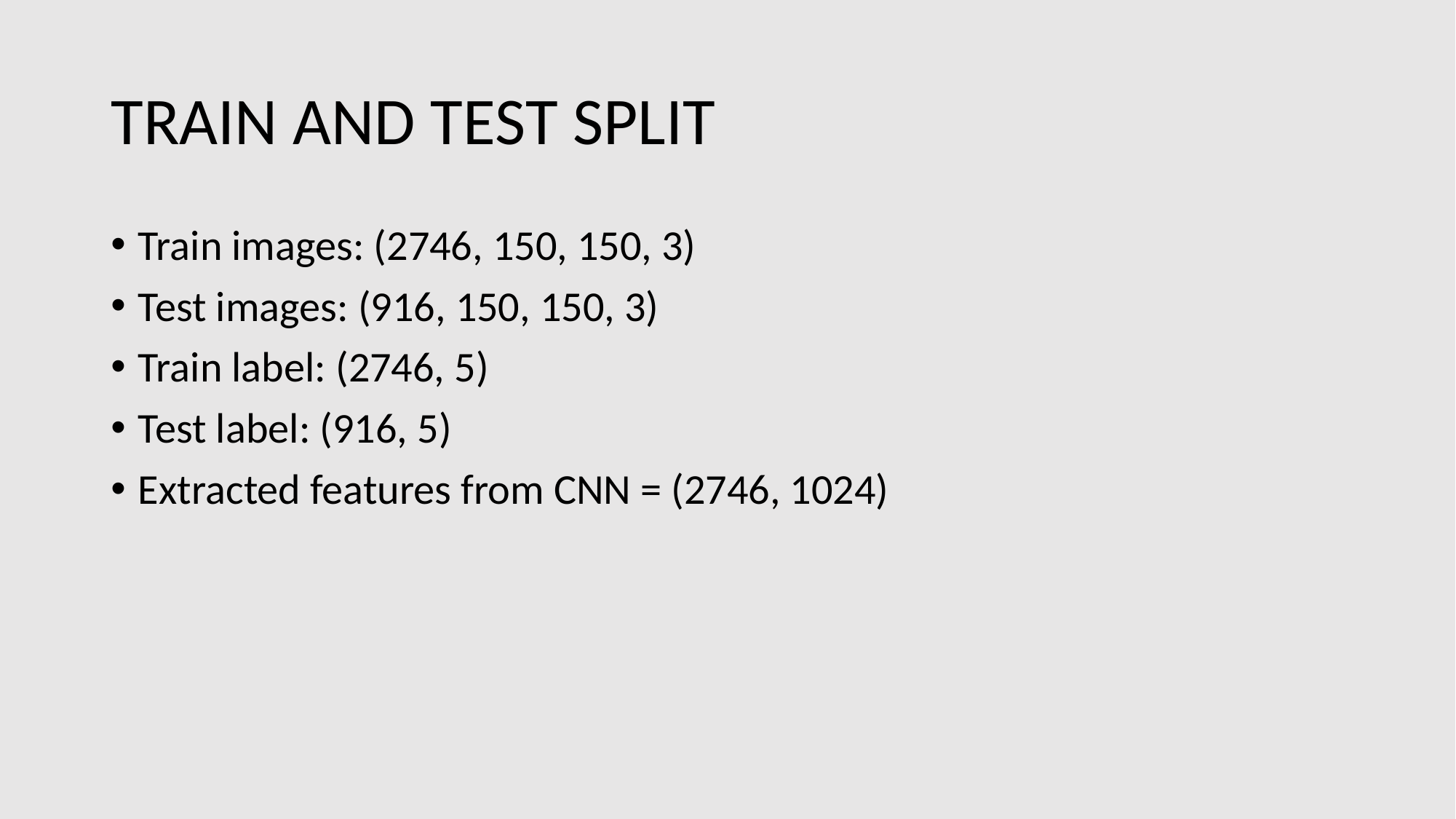

# TRAIN AND TEST SPLIT
Train images: (2746, 150, 150, 3)
Test images: (916, 150, 150, 3)
Train label: (2746, 5)
Test label: (916, 5)
Extracted features from CNN = (2746, 1024)